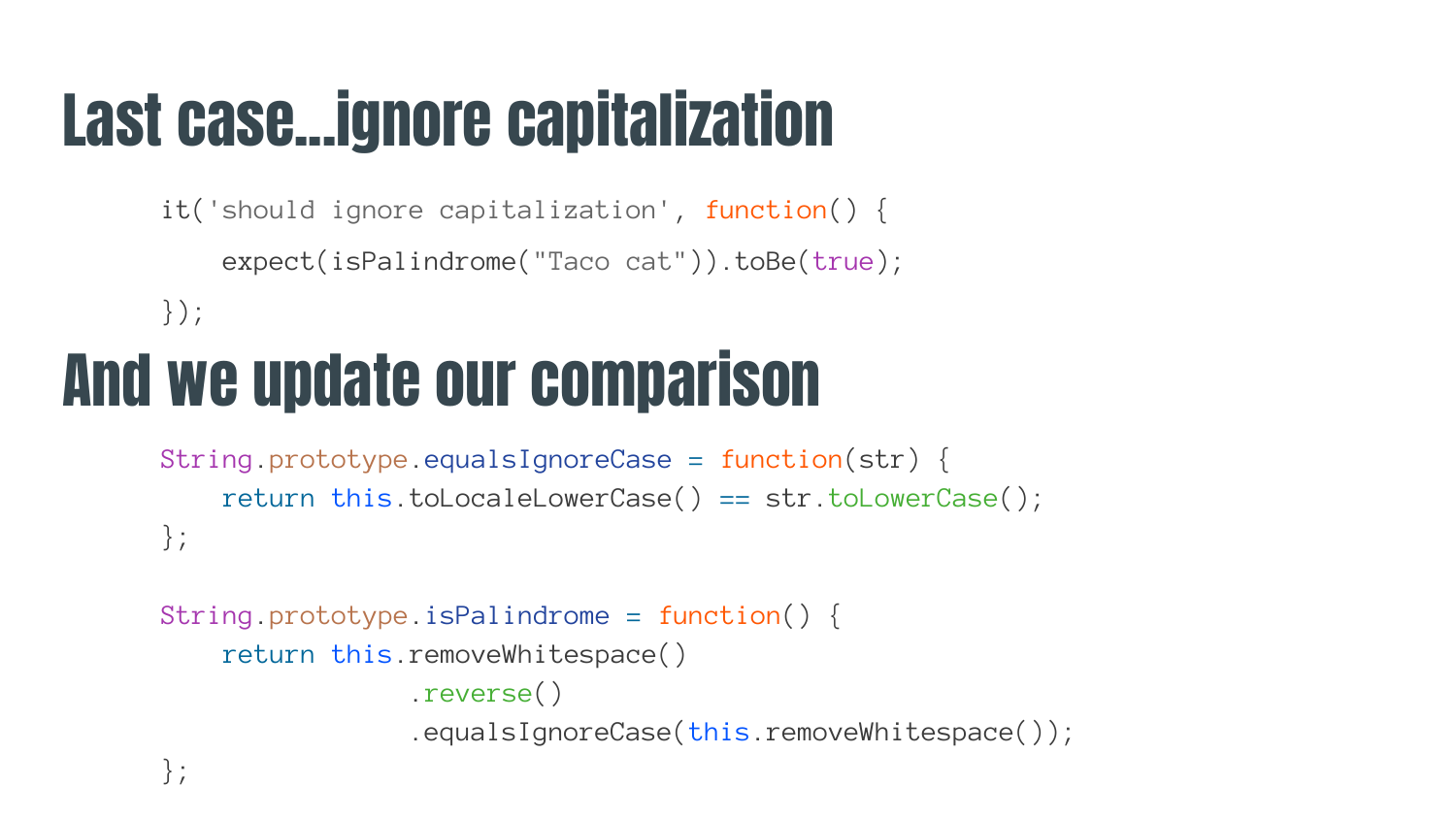

# Last case...ignore capitalization
it('should ignore capitalization', function() {
    expect(isPalindrome("Taco cat")).toBe(true);
});
And we update our comparison
String.prototype.equalsIgnoreCase = function(str) {
    return this.toLocaleLowerCase() == str.toLowerCase();
};
String.prototype.isPalindrome = function() {
    return this.removeWhitespace()
                .reverse()
                .equalsIgnoreCase(this.removeWhitespace());
};